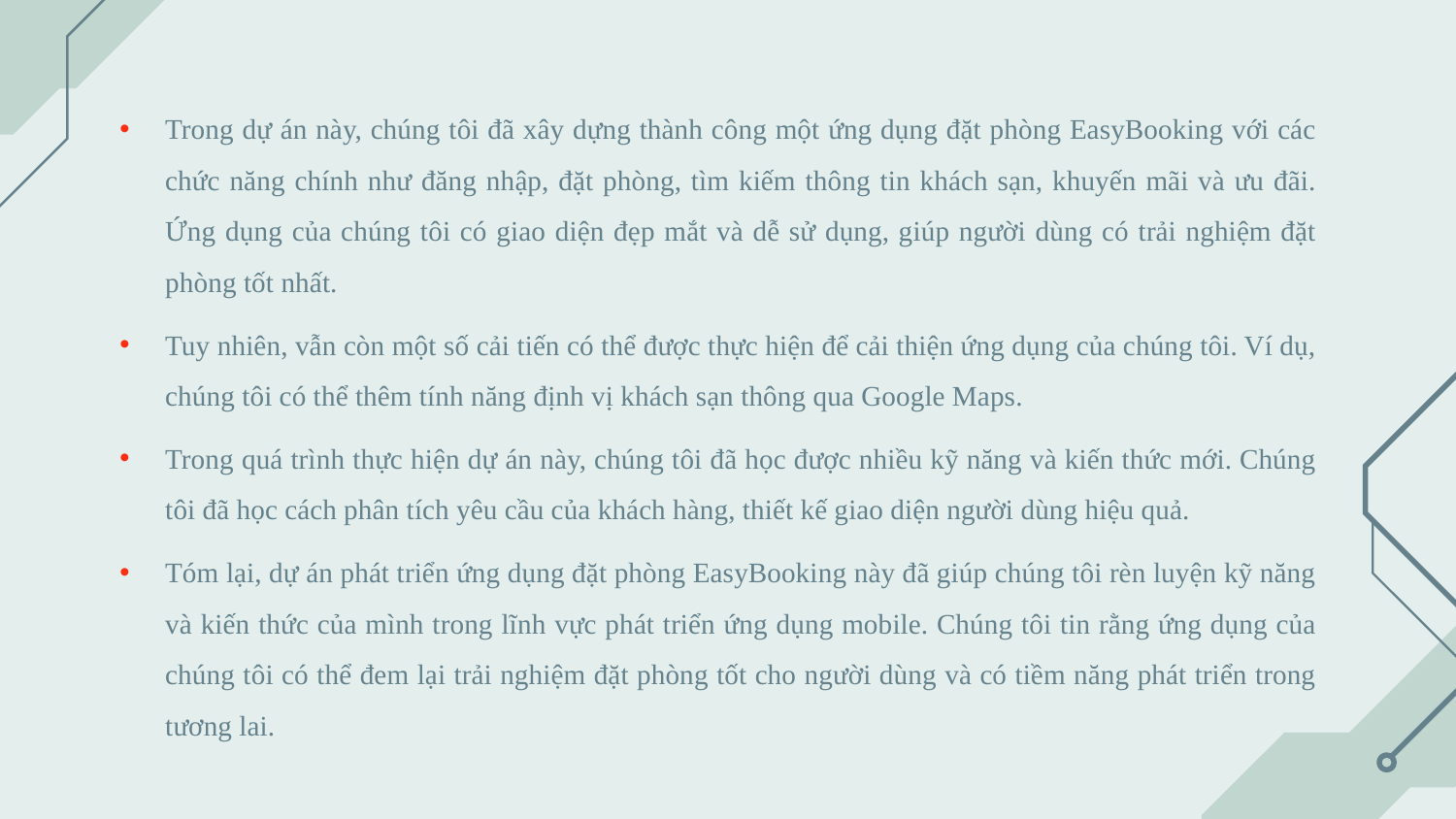

Trong dự án này, chúng tôi đã xây dựng thành công một ứng dụng đặt phòng EasyBooking với các chức năng chính như đăng nhập, đặt phòng, tìm kiếm thông tin khách sạn, khuyến mãi và ưu đãi. Ứng dụng của chúng tôi có giao diện đẹp mắt và dễ sử dụng, giúp người dùng có trải nghiệm đặt phòng tốt nhất.
Tuy nhiên, vẫn còn một số cải tiến có thể được thực hiện để cải thiện ứng dụng của chúng tôi. Ví dụ, chúng tôi có thể thêm tính năng định vị khách sạn thông qua Google Maps.
Trong quá trình thực hiện dự án này, chúng tôi đã học được nhiều kỹ năng và kiến thức mới. Chúng tôi đã học cách phân tích yêu cầu của khách hàng, thiết kế giao diện người dùng hiệu quả.
Tóm lại, dự án phát triển ứng dụng đặt phòng EasyBooking này đã giúp chúng tôi rèn luyện kỹ năng và kiến thức của mình trong lĩnh vực phát triển ứng dụng mobile. Chúng tôi tin rằng ứng dụng của chúng tôi có thể đem lại trải nghiệm đặt phòng tốt cho người dùng và có tiềm năng phát triển trong tương lai.